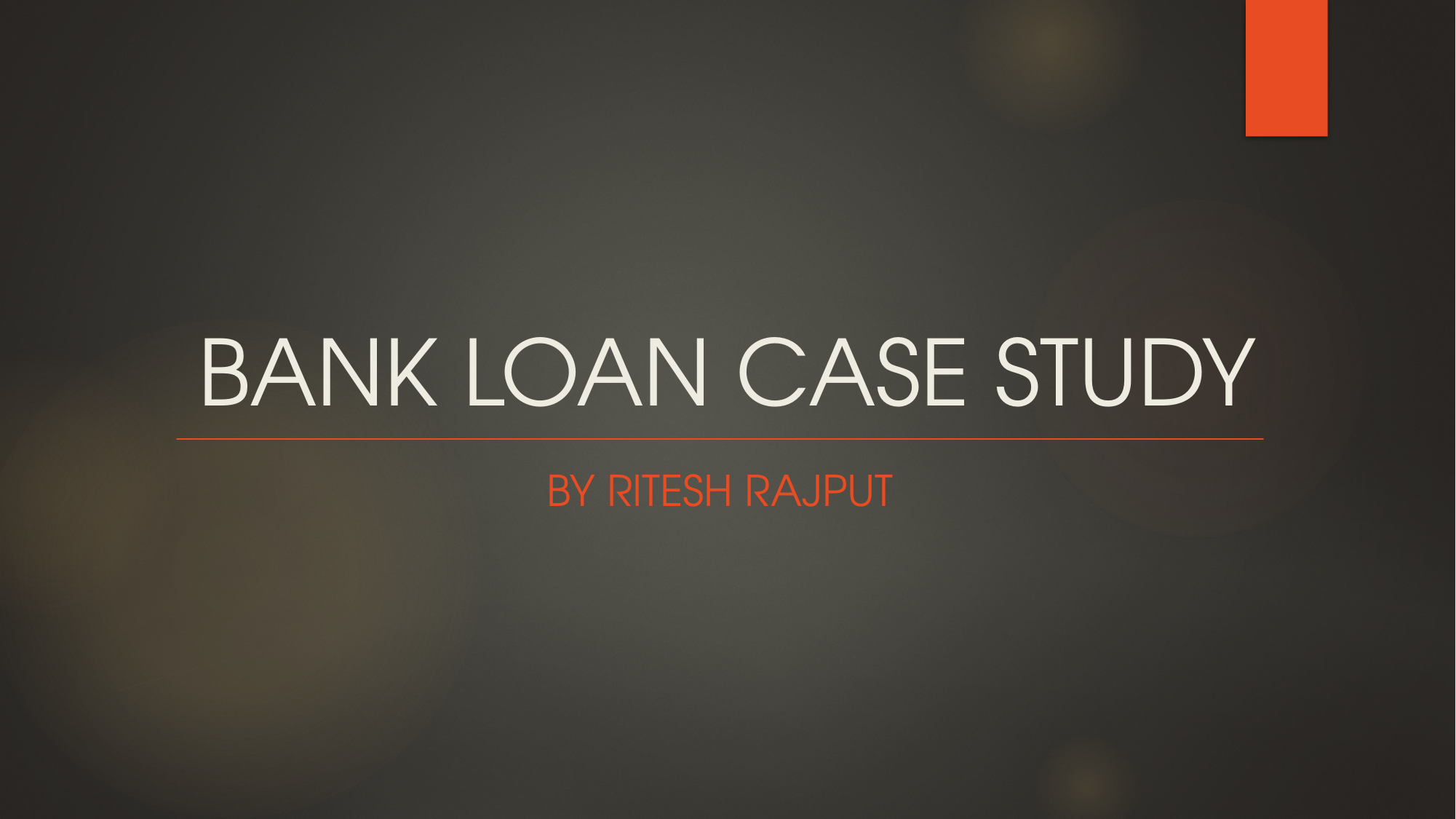

# BANK LOAN CASE STUDY
BY RITESH RAJPUT